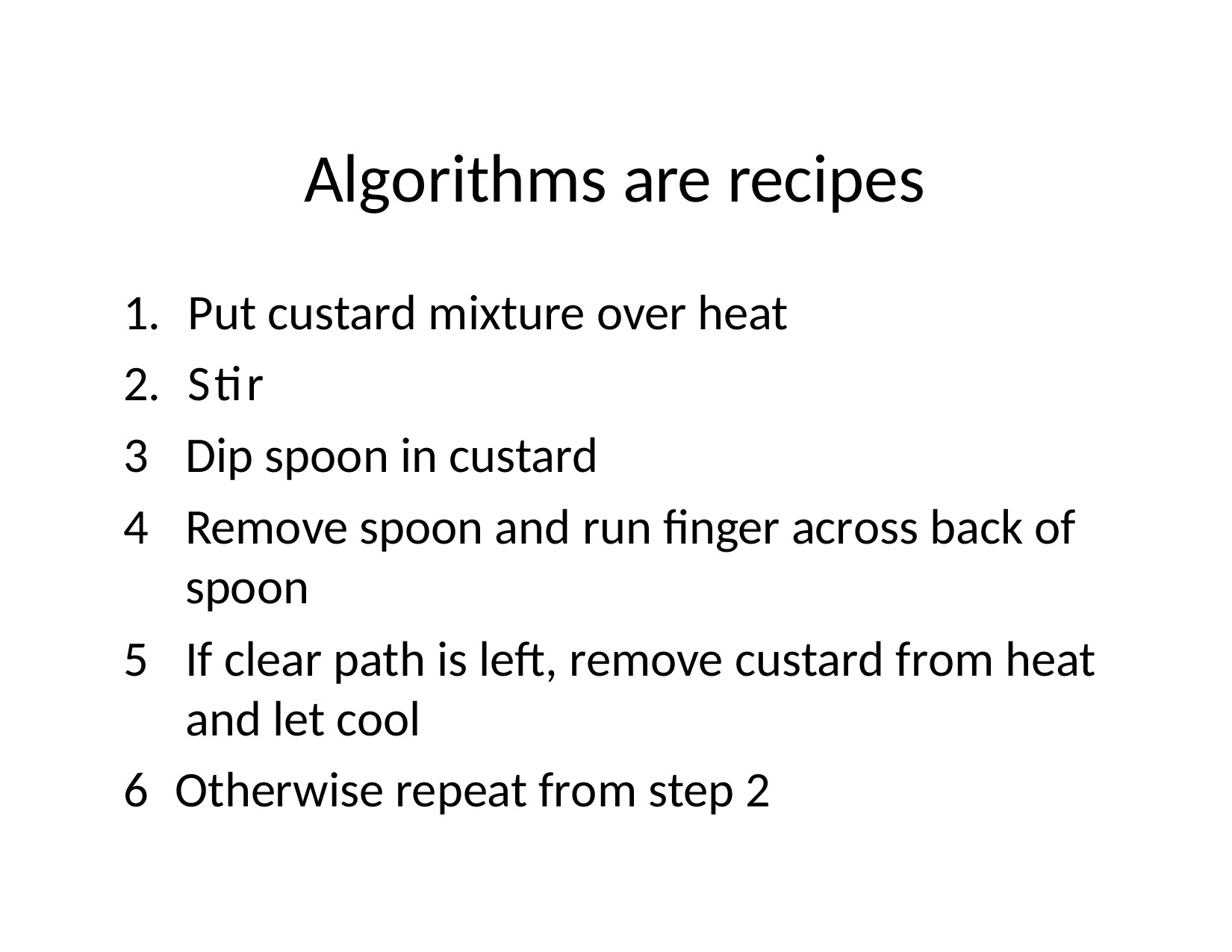

# Algorithms are recipes
1.  Put custard mixture over heat 2.  Stir
Dip spoon in custard
Remove spoon and run ﬁnger across back of spoon
If clear path is left, remove custard from heat and let cool
  Otherwise repeat from step 2